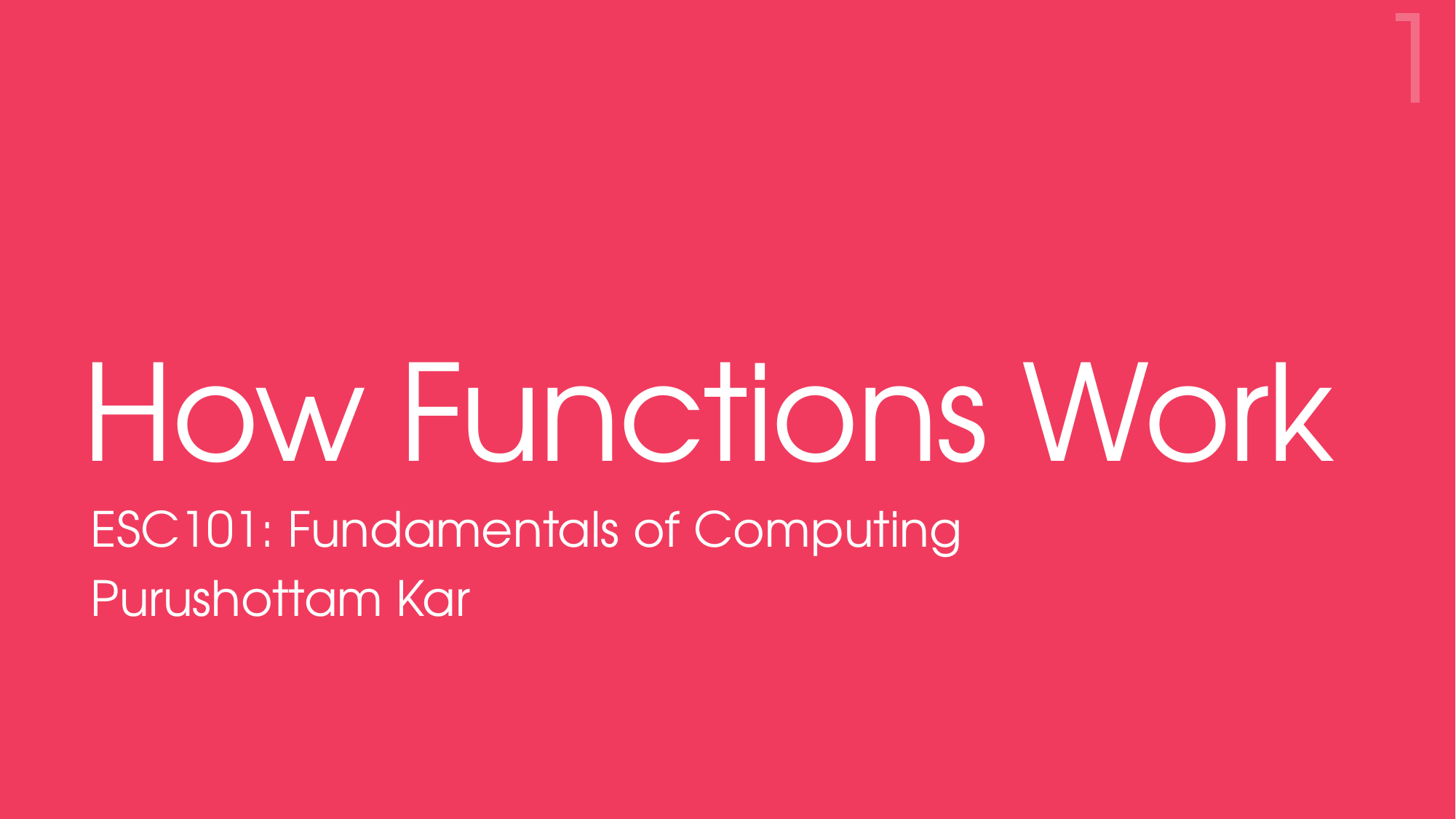

1
# How Functions Work
ESC101: Fundamentals of Computing
Purushottam Kar